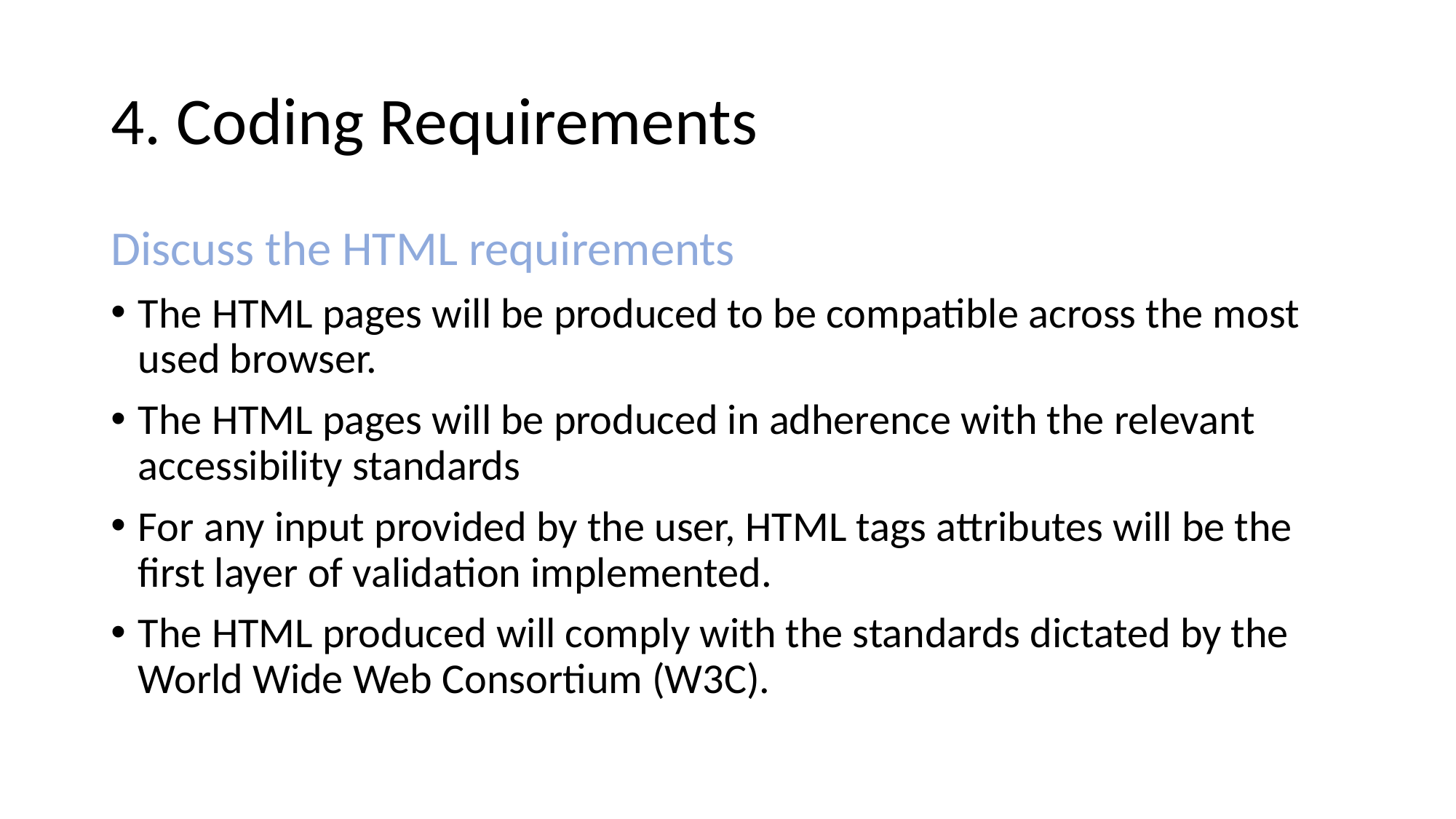

# 4. Coding Requirements
Discuss the HTML requirements
The HTML pages will be produced to be compatible across the most used browser.
The HTML pages will be produced in adherence with the relevant accessibility standards
For any input provided by the user, HTML tags attributes will be the first layer of validation implemented.
The HTML produced will comply with the standards dictated by the World Wide Web Consortium (W3C).